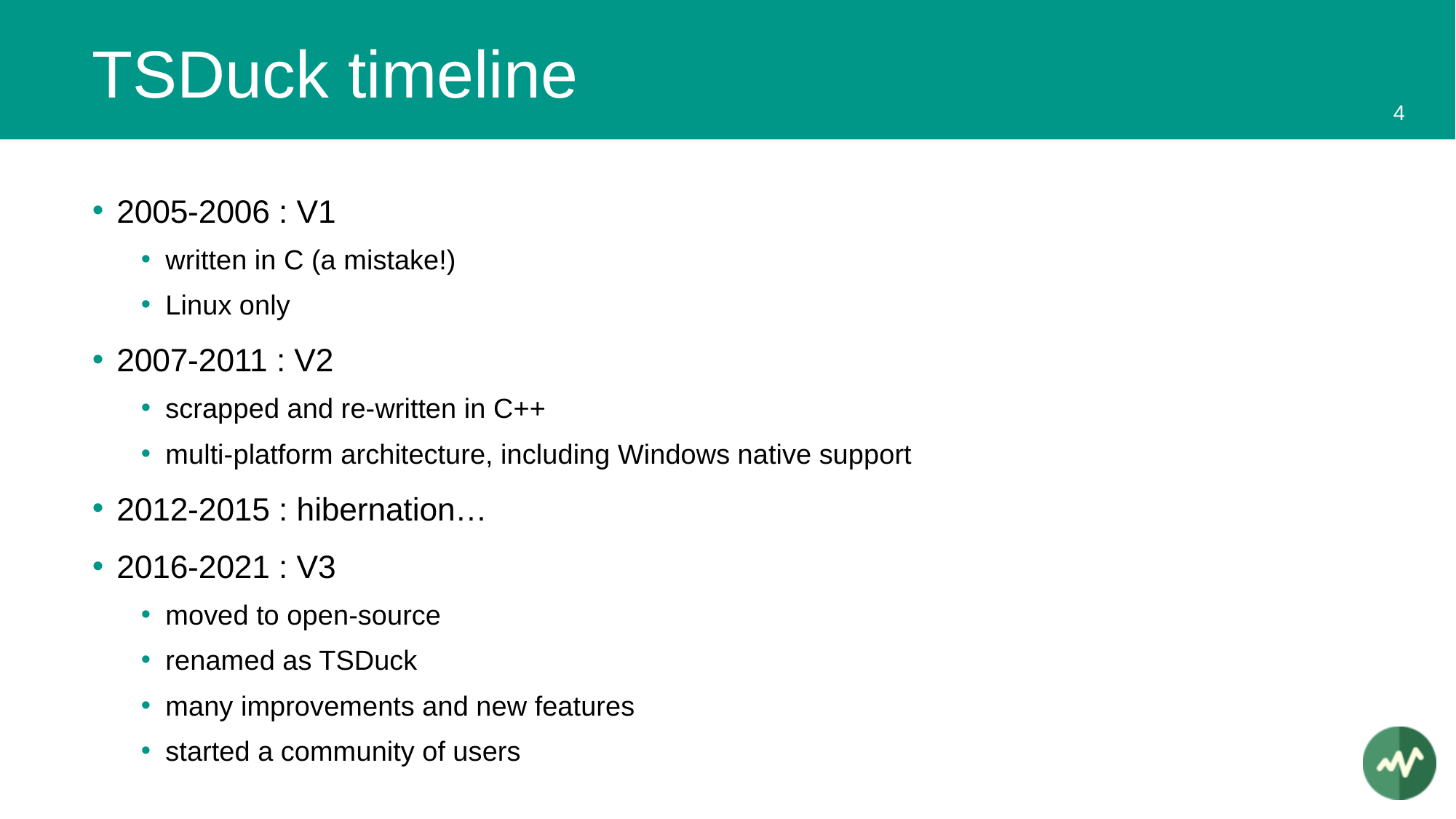

# TSDuck timeline
2005-2006 : V1
written in C (a mistake!)
Linux only
2007-2011 : V2
scrapped and re-written in C++
multi-platform architecture, including Windows native support
2012-2015 : hibernation…
2016-2021 : V3
moved to open-source
renamed as TSDuck
many improvements and new features
started a community of users